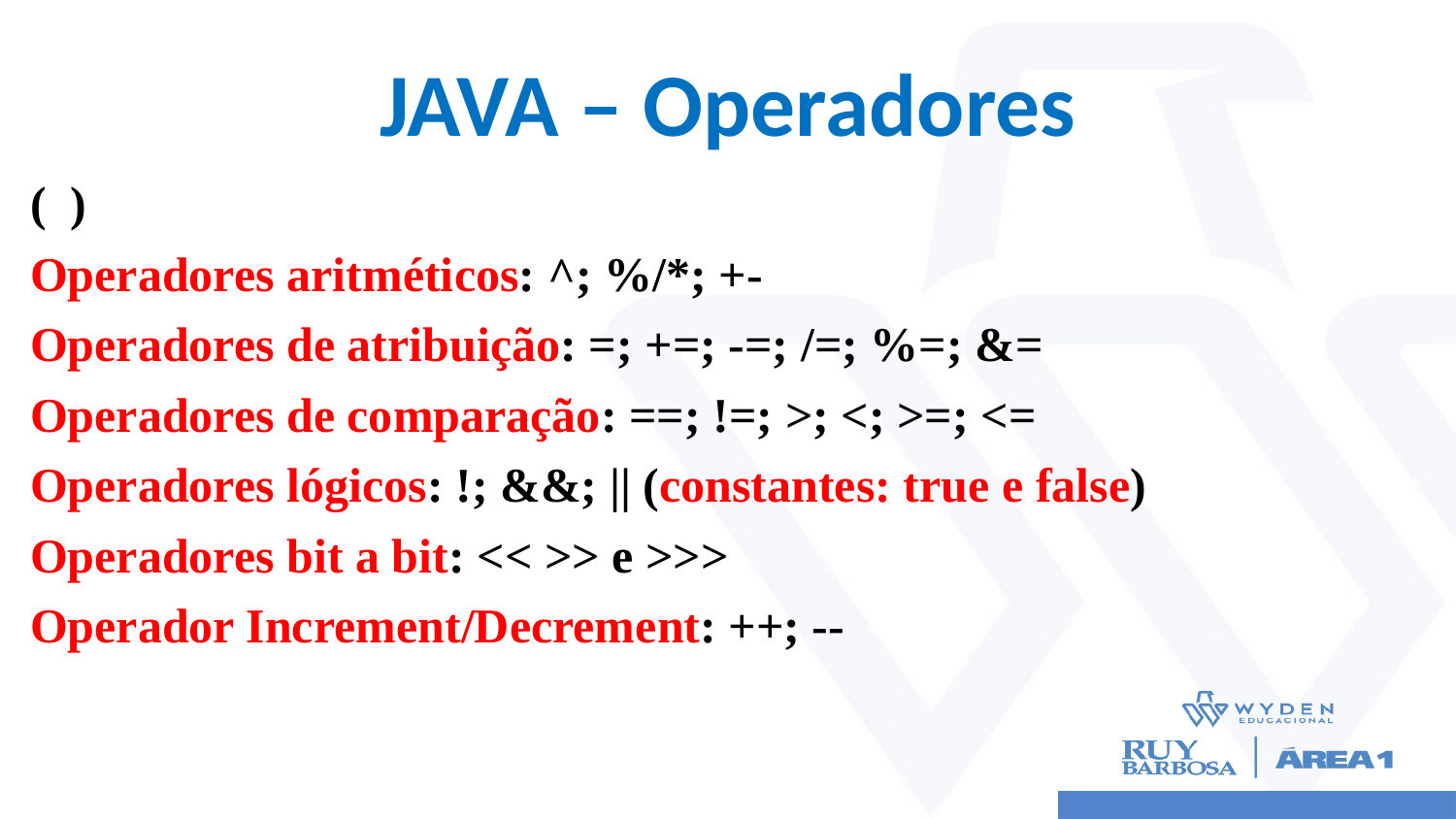

# JAVA – Operadores
(  )
Operadores aritméticos: ^; %/*; +-
Operadores de atribuição: =; +=; -=; /=; %=; &=
Operadores de comparação: ==; !=; >; <; >=; <=
Operadores lógicos: !; &&; || (constantes: true e false)
Operadores bit a bit: << >> e >>>
Operador Increment/Decrement: ++; --